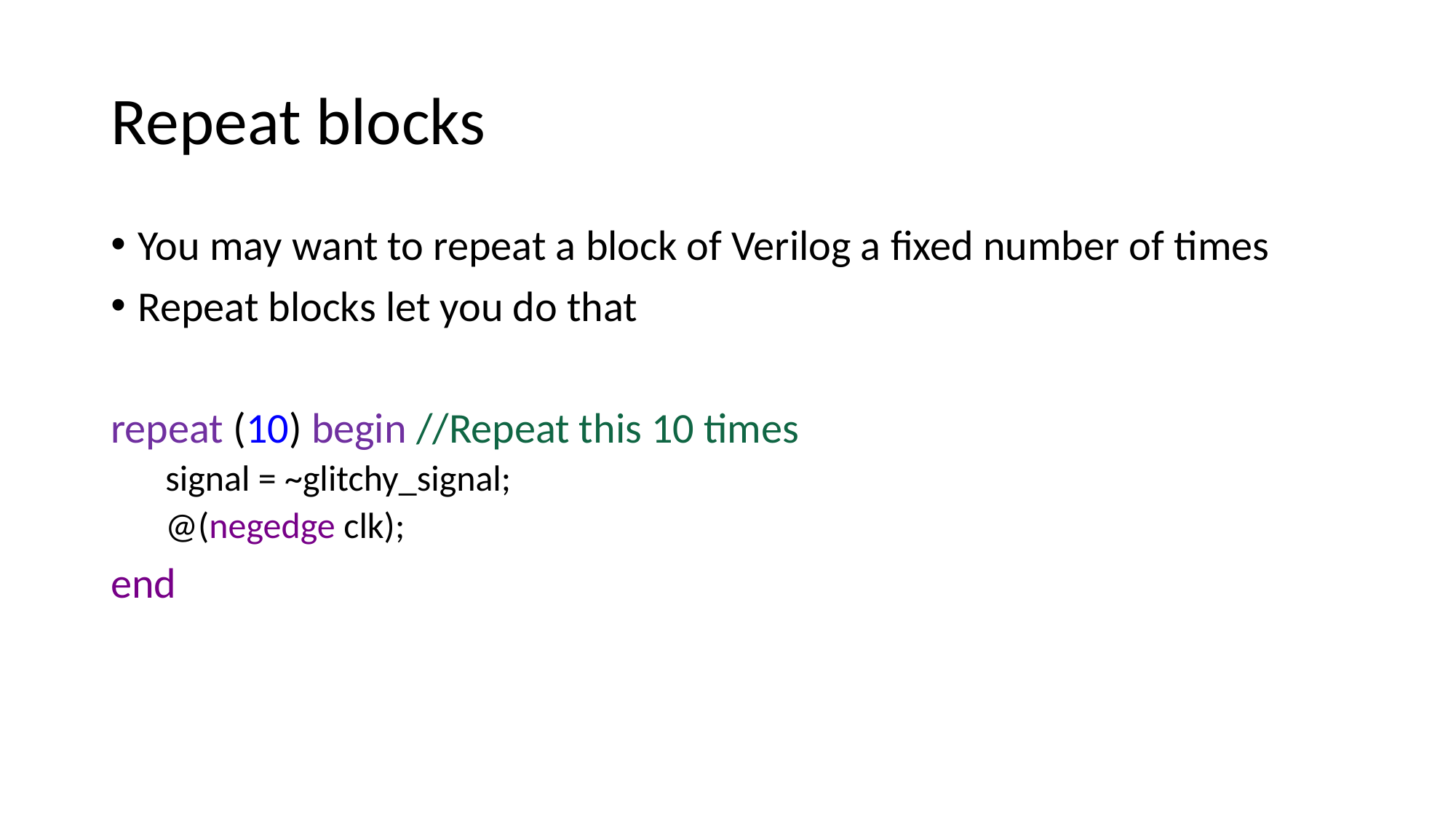

# Repeat blocks
You may want to repeat a block of Verilog a fixed number of times
Repeat blocks let you do that

repeat (10) begin //Repeat this 10 times
signal = ~glitchy_signal;
@(negedge clk);
end